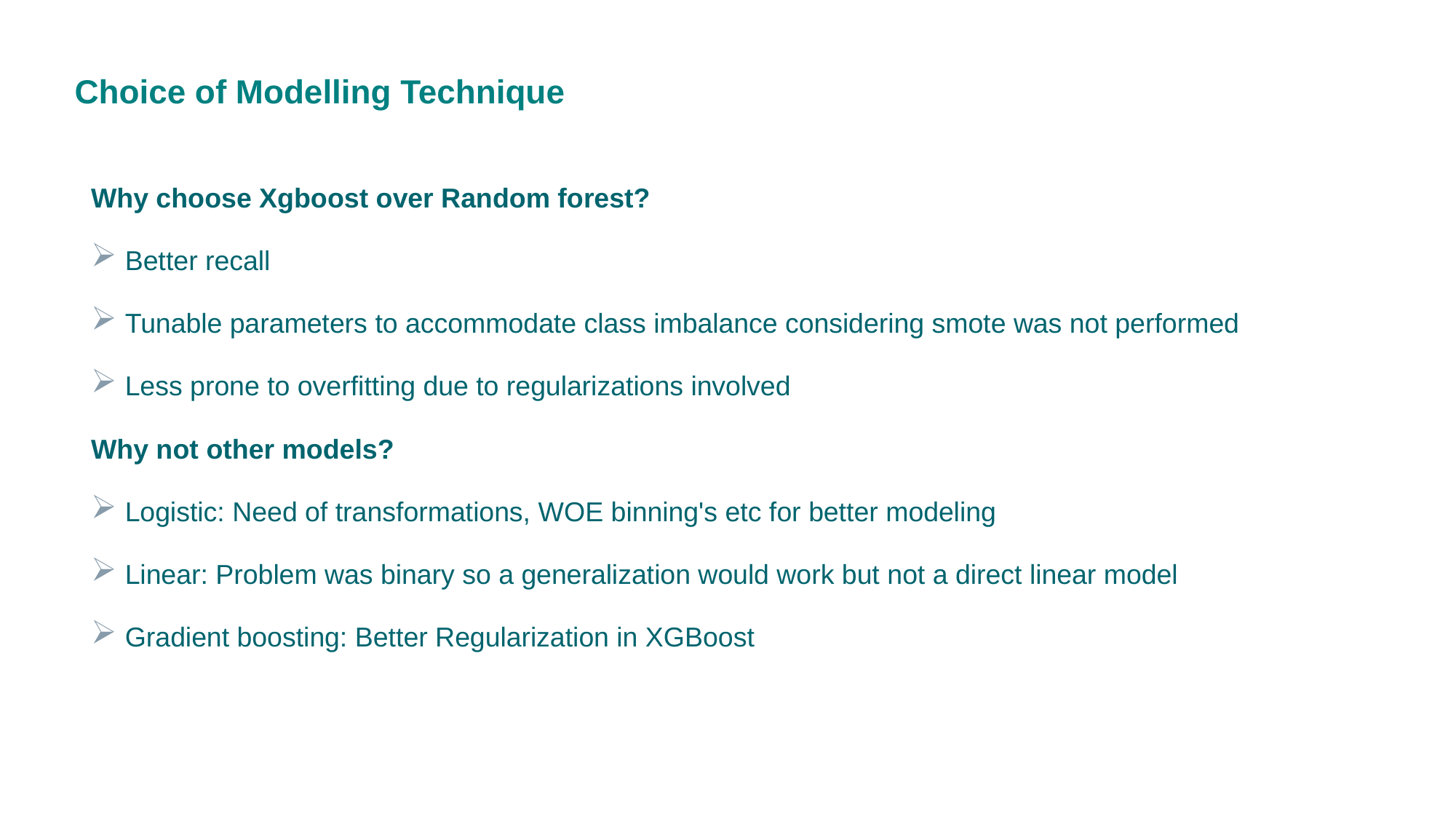

Choice of Modelling Technique
Why choose Xgboost over Random forest?
Better recall
Tunable parameters to accommodate class imbalance considering smote was not performed
Less prone to overfitting due to regularizations involved
Why not other models?
Logistic: Need of transformations, WOE binning's etc for better modeling
Linear: Problem was binary so a generalization would work but not a direct linear model
Gradient boosting: Better Regularization in XGBoost